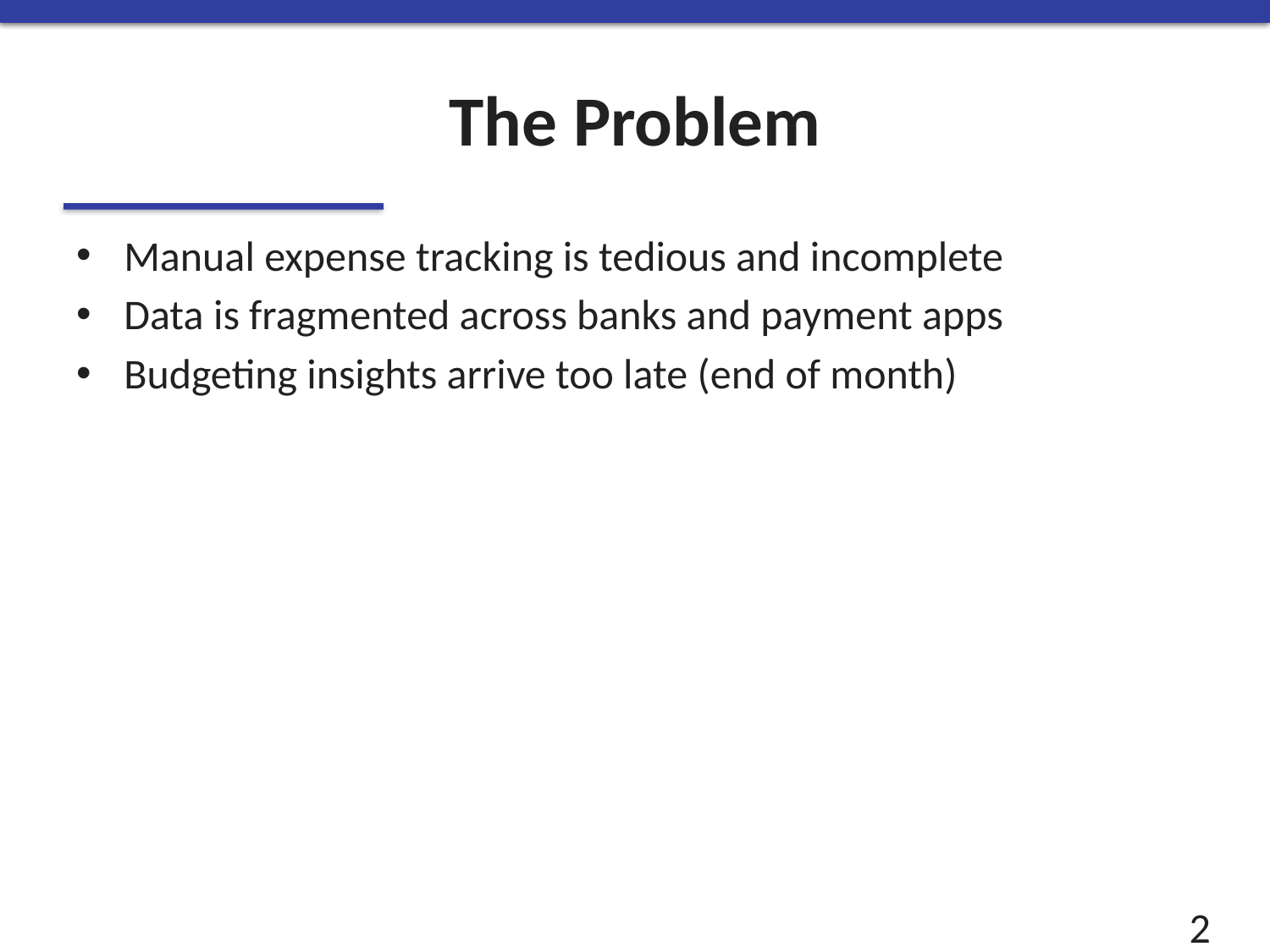

# The Problem

Manual expense tracking is tedious and incomplete
Data is fragmented across banks and payment apps
Budgeting insights arrive too late (end of month)
2